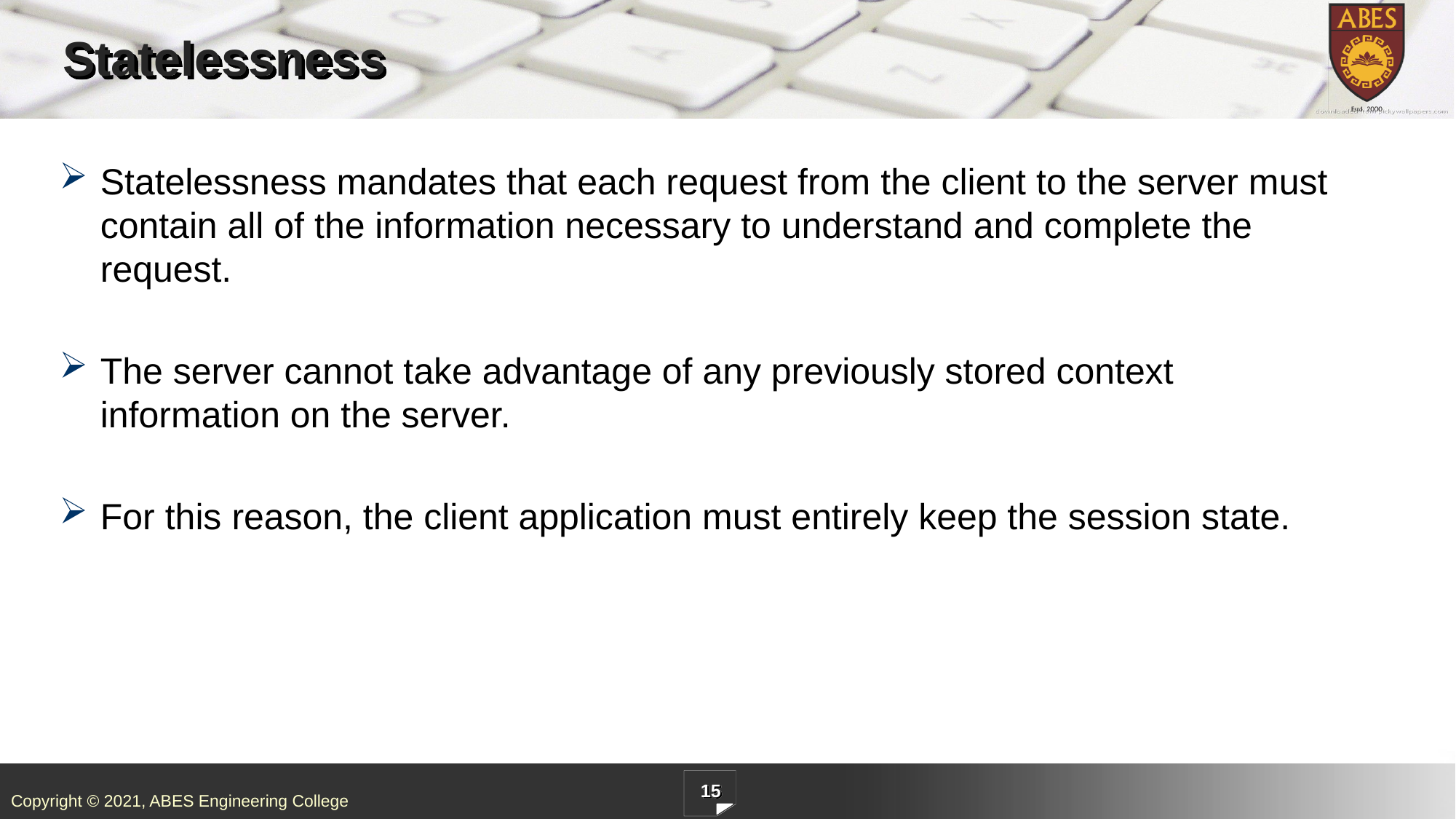

# Statelessness
Statelessness mandates that each request from the client to the server must contain all of the information necessary to understand and complete the request.

The server cannot take advantage of any previously stored context information on the server.

For this reason, the client application must entirely keep the session state.
15